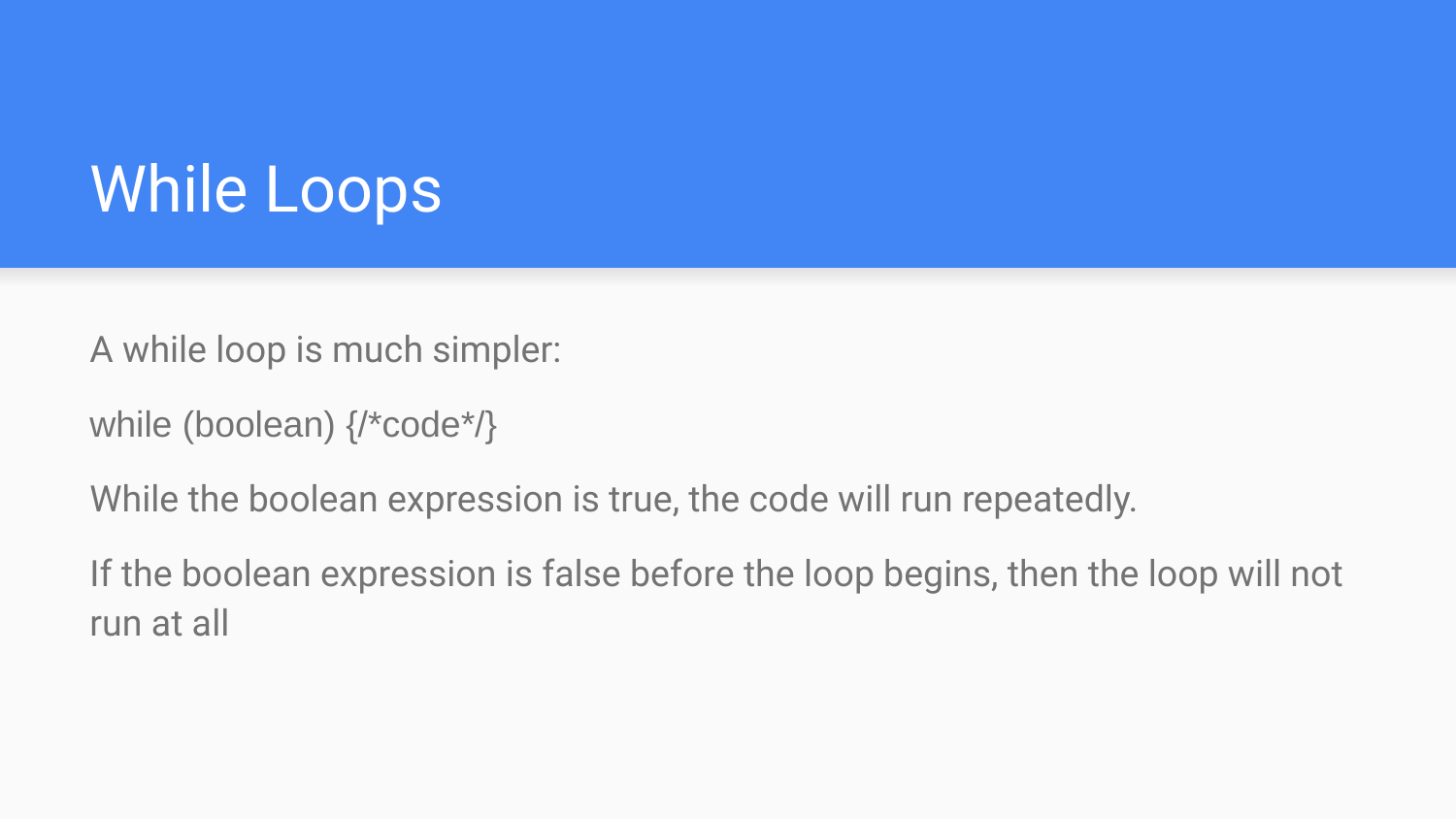

# While Loops
A while loop is much simpler:
while (boolean) {/*code*/}
While the boolean expression is true, the code will run repeatedly.
If the boolean expression is false before the loop begins, then the loop will not run at all